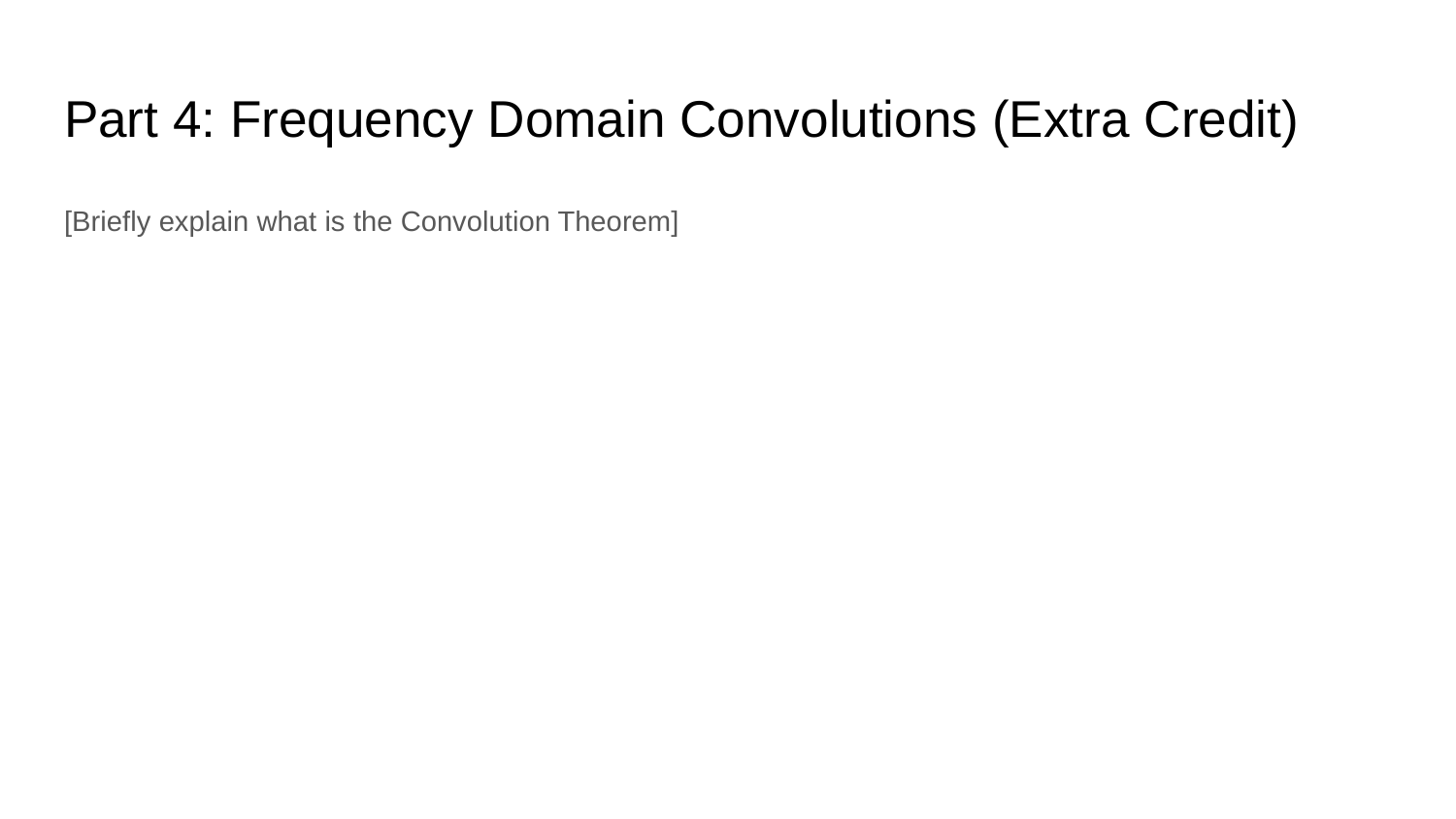

# Part 4: Frequency Domain Convolutions (Extra Credit)
[Briefly explain what is the Convolution Theorem]